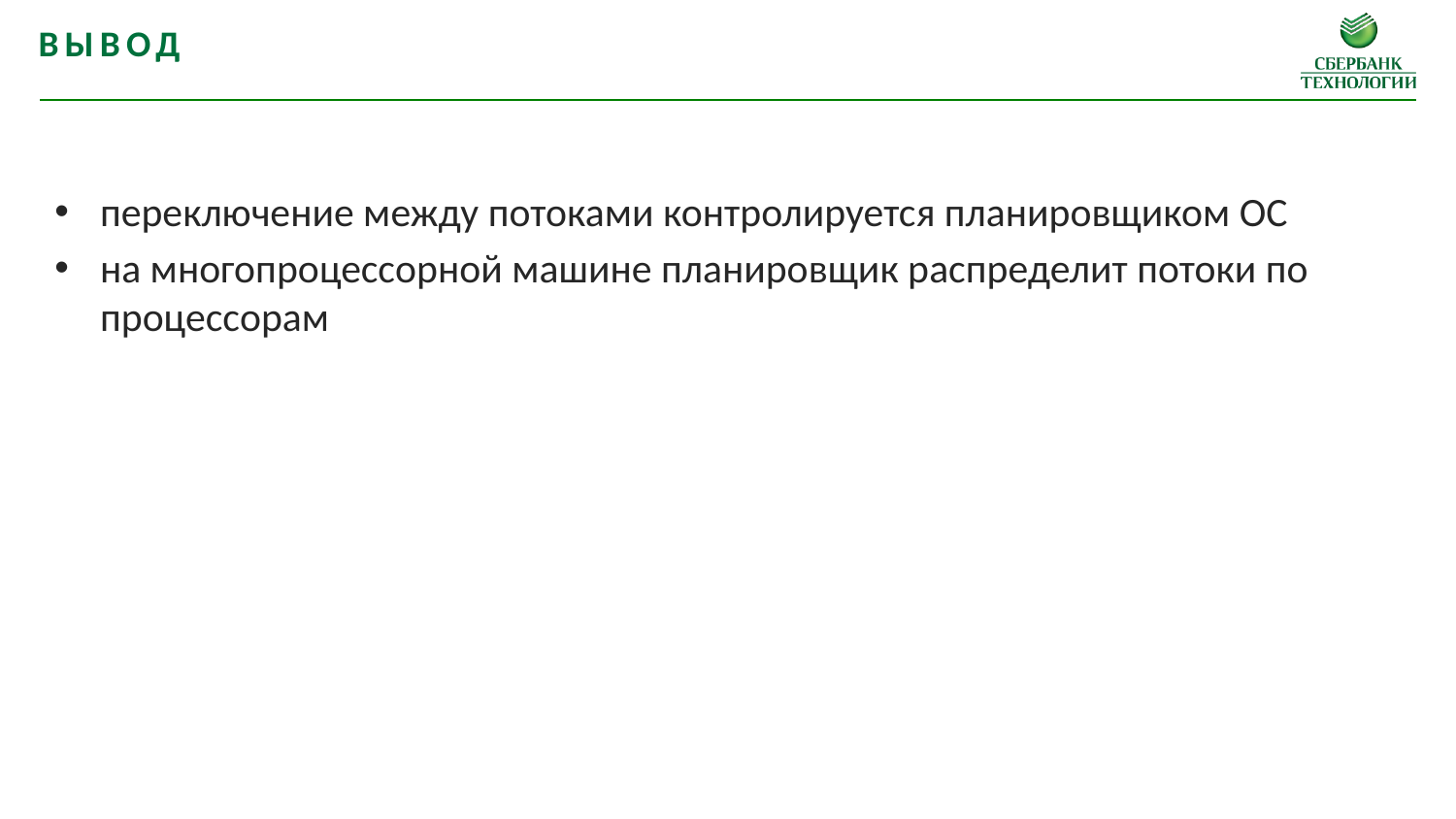

вывод
переключение между потоками контролируется планировщиком ОС
на многопроцессорной машине планировщик распределит потоки по процессорам